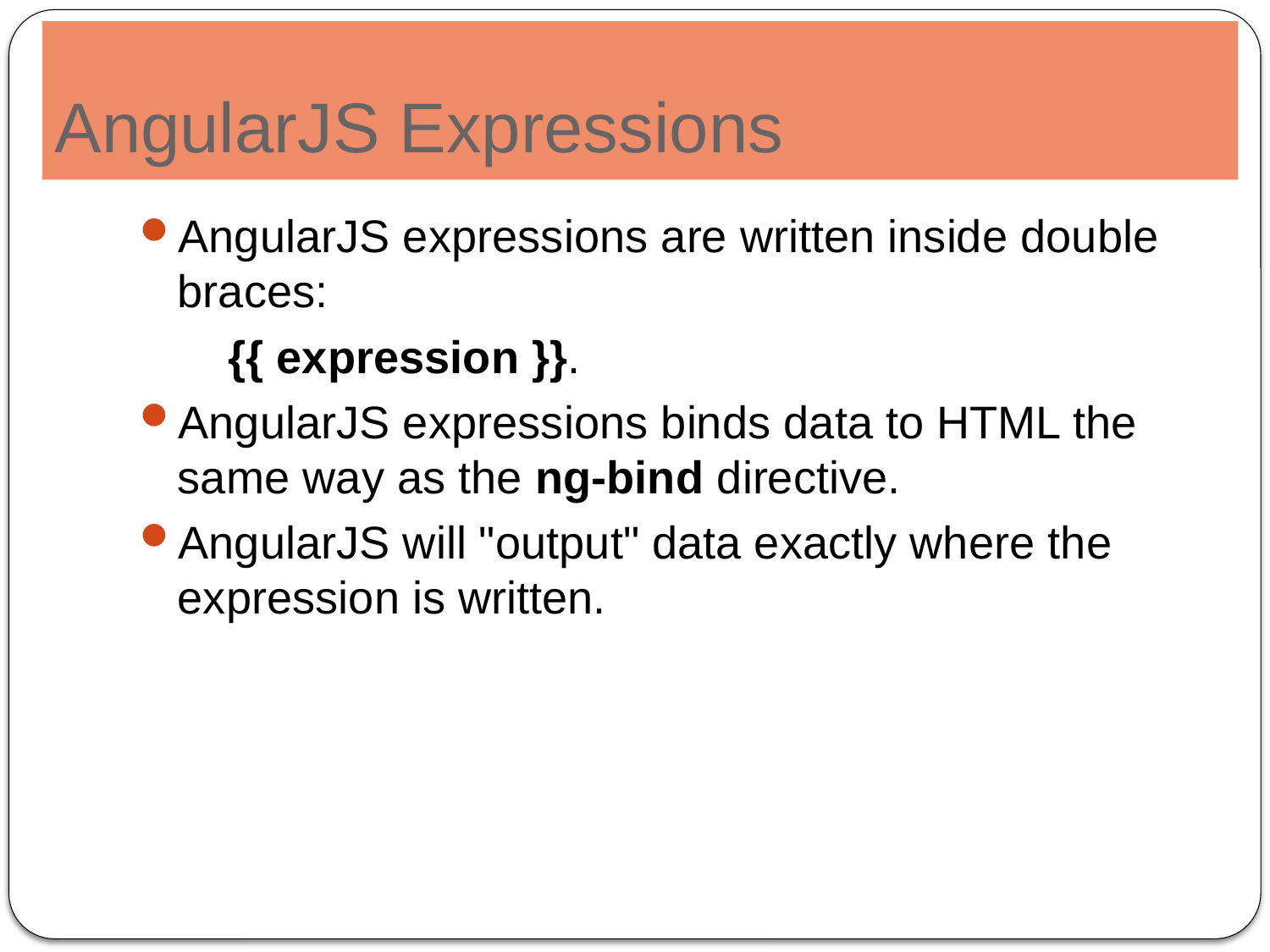

# AngularJS Expressions
AngularJS expressions are written inside double braces:
       {{ expression }}.
AngularJS expressions binds data to HTML the same way as the ng-bind directive.
AngularJS will "output" data exactly where the expression is written.